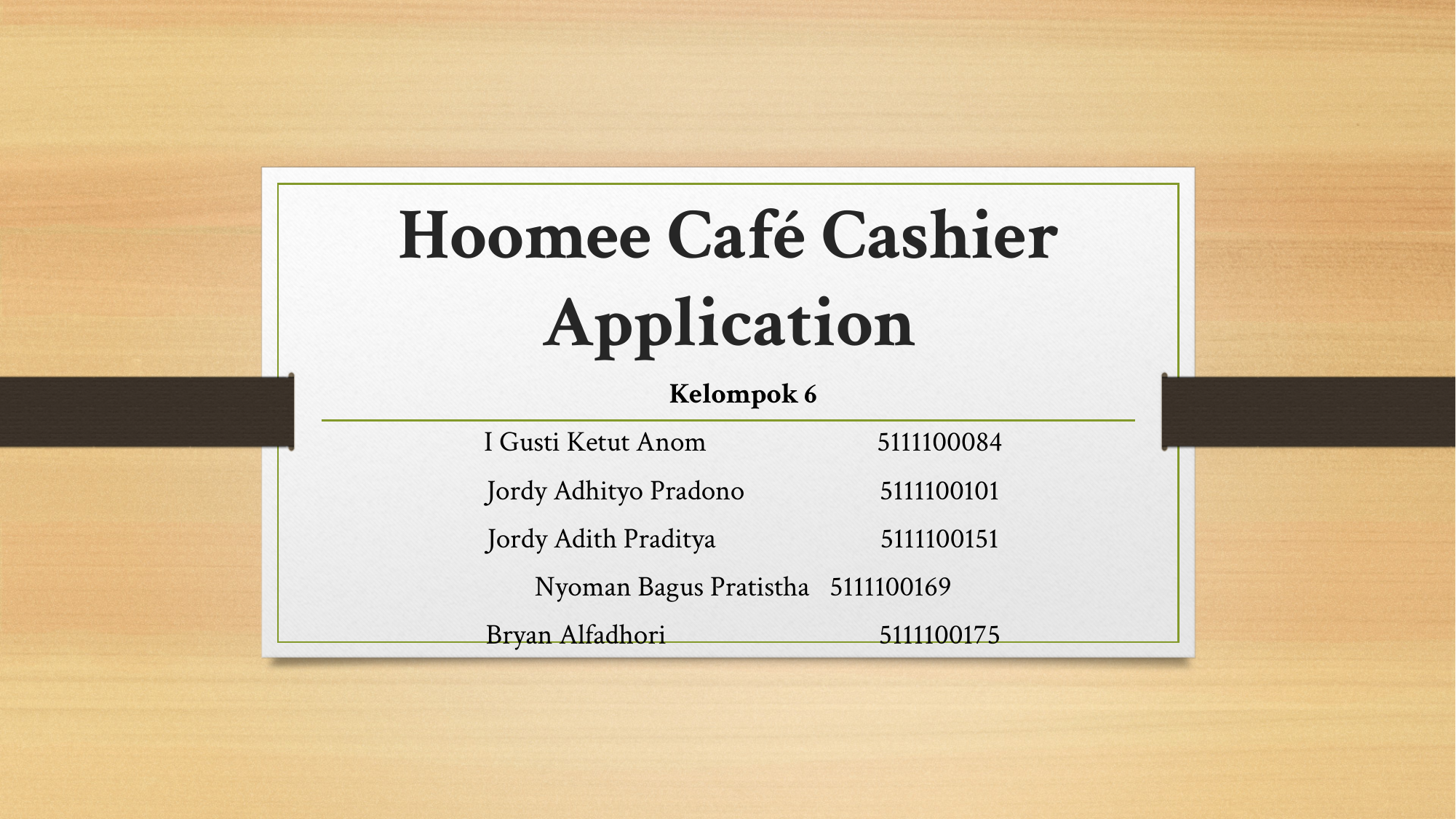

# Hoomee Café Cashier Application
Kelompok 6
I Gusti Ketut Anom		5111100084
Jordy Adhityo Pradono		5111100101
Jordy Adith Praditya		5111100151
Nyoman Bagus Pratistha	5111100169
Bryan Alfadhori			5111100175